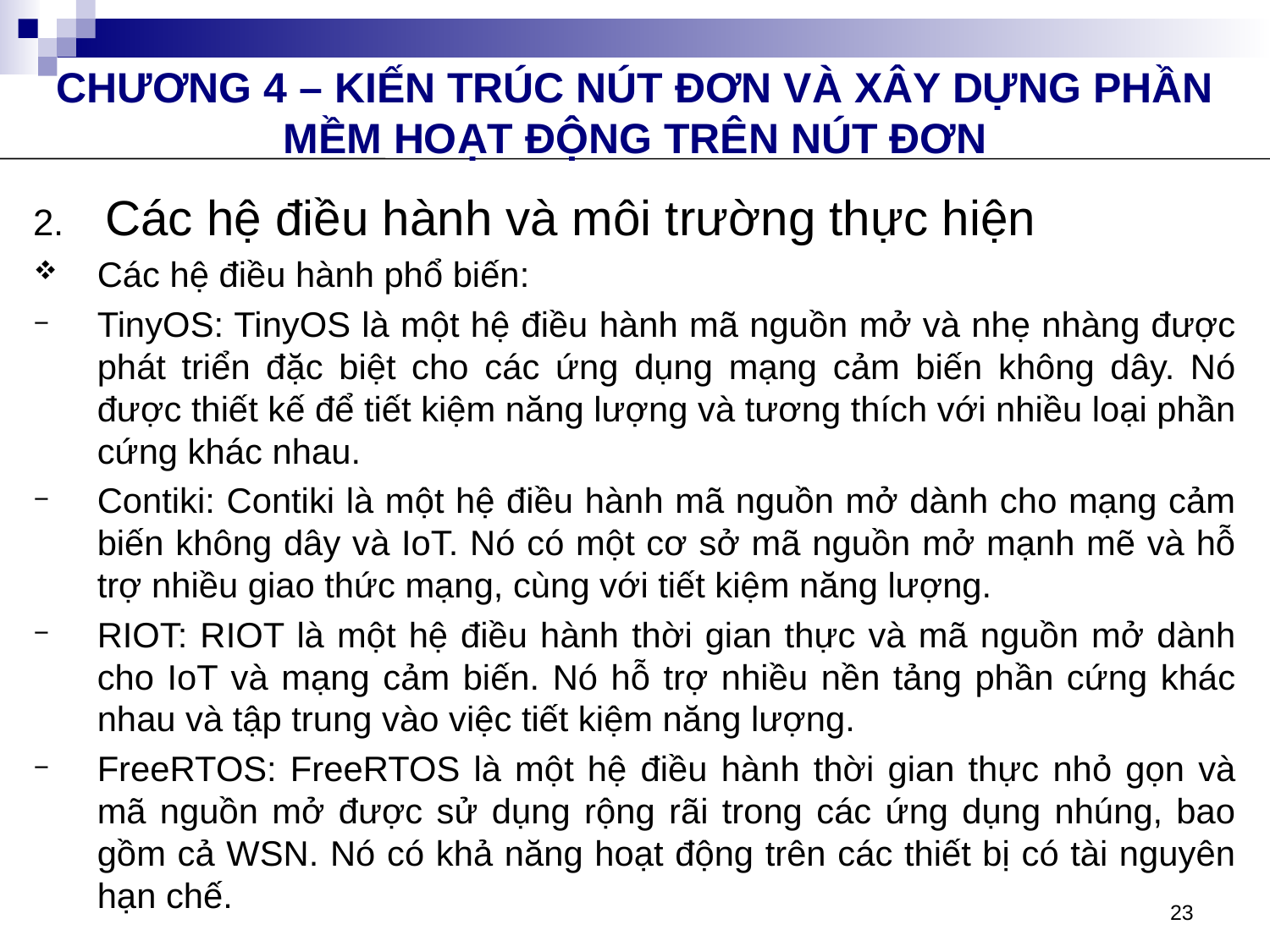

CHƯƠNG 4 – KIẾN TRÚC NÚT ĐƠN VÀ XÂY DỰNG PHẦN MỀM HOẠT ĐỘNG TRÊN NÚT ĐƠN

Các hệ điều hành và môi trường thực hiện
Các hệ điều hành phổ biến:
TinyOS: TinyOS là một hệ điều hành mã nguồn mở và nhẹ nhàng được phát triển đặc biệt cho các ứng dụng mạng cảm biến không dây. Nó được thiết kế để tiết kiệm năng lượng và tương thích với nhiều loại phần cứng khác nhau.
Contiki: Contiki là một hệ điều hành mã nguồn mở dành cho mạng cảm biến không dây và IoT. Nó có một cơ sở mã nguồn mở mạnh mẽ và hỗ trợ nhiều giao thức mạng, cùng với tiết kiệm năng lượng.
RIOT: RIOT là một hệ điều hành thời gian thực và mã nguồn mở dành cho IoT và mạng cảm biến. Nó hỗ trợ nhiều nền tảng phần cứng khác nhau và tập trung vào việc tiết kiệm năng lượng.
FreeRTOS: FreeRTOS là một hệ điều hành thời gian thực nhỏ gọn và mã nguồn mở được sử dụng rộng rãi trong các ứng dụng nhúng, bao gồm cả WSN. Nó có khả năng hoạt động trên các thiết bị có tài nguyên hạn chế.
23